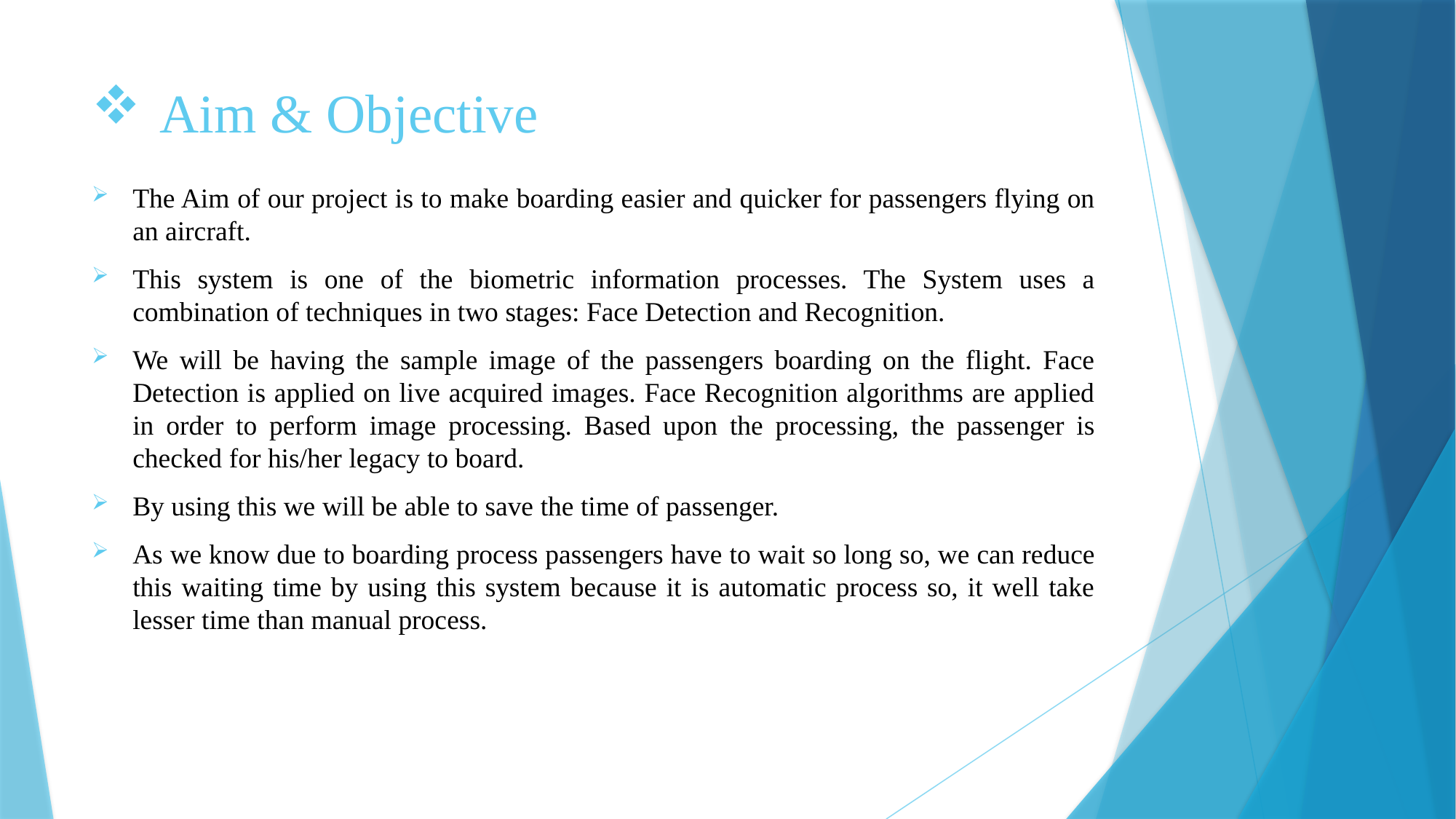

# Aim & Objective
The Aim of our project is to make boarding easier and quicker for passengers flying on an aircraft.
This system is one of the biometric information processes. The System uses a combination of techniques in two stages: Face Detection and Recognition.
We will be having the sample image of the passengers boarding on the flight. Face Detection is applied on live acquired images. Face Recognition algorithms are applied in order to perform image processing. Based upon the processing, the passenger is checked for his/her legacy to board.
By using this we will be able to save the time of passenger.
As we know due to boarding process passengers have to wait so long so, we can reduce this waiting time by using this system because it is automatic process so, it well take lesser time than manual process.